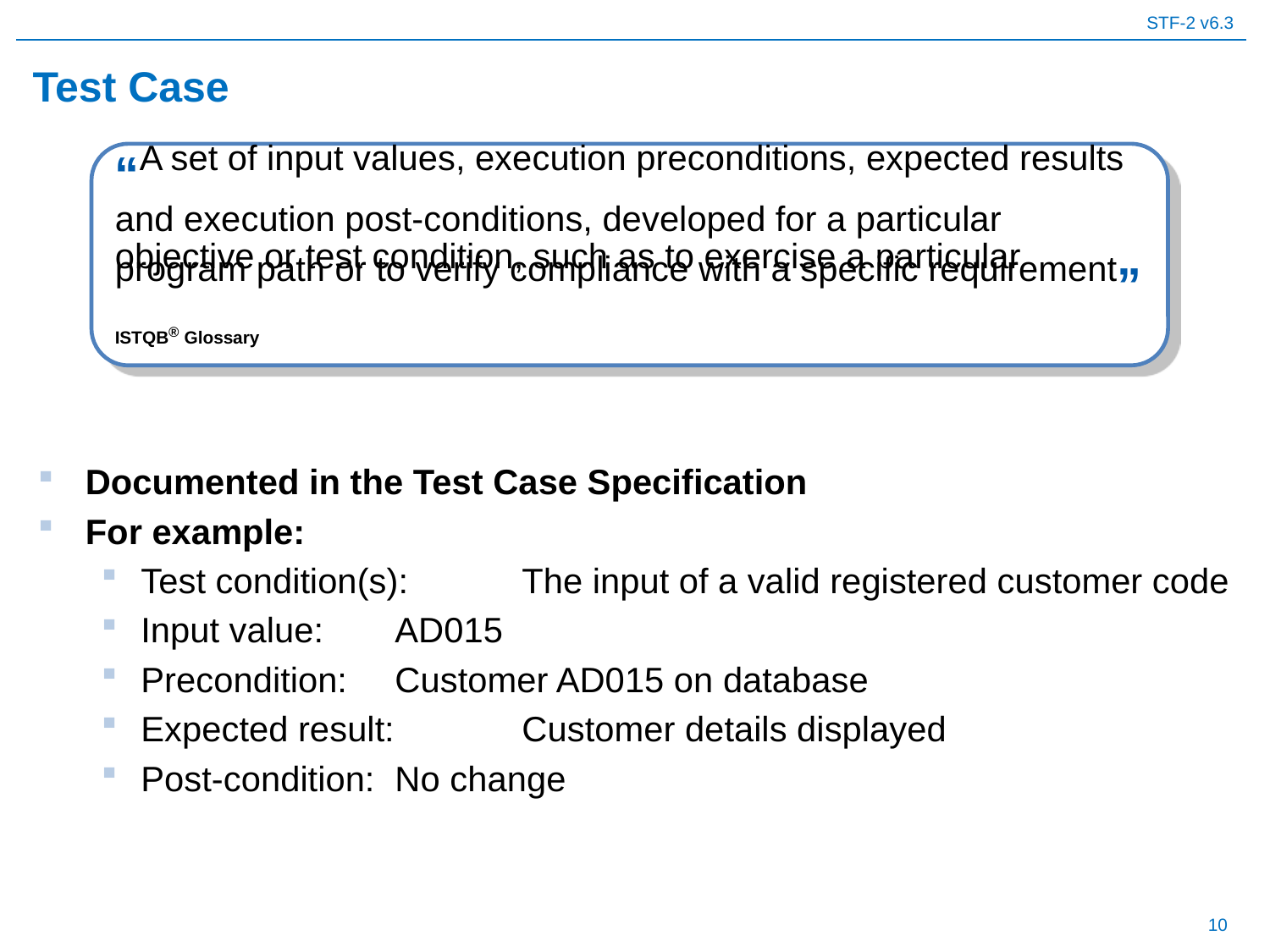

# Test Case
“A set of input values, execution preconditions, expected results and execution post-conditions, developed for a particular objective or test condition, such as to exercise a particular program path or to verify compliance with a specific requirement”
ISTQB® Glossary

Documented in the Test Case Specification
For example:
Test condition(s): 	The input of a valid registered customer code
Input value: 	AD015
Precondition: 	Customer AD015 on database
Expected result: 	Customer details displayed
Post-condition: 	No change